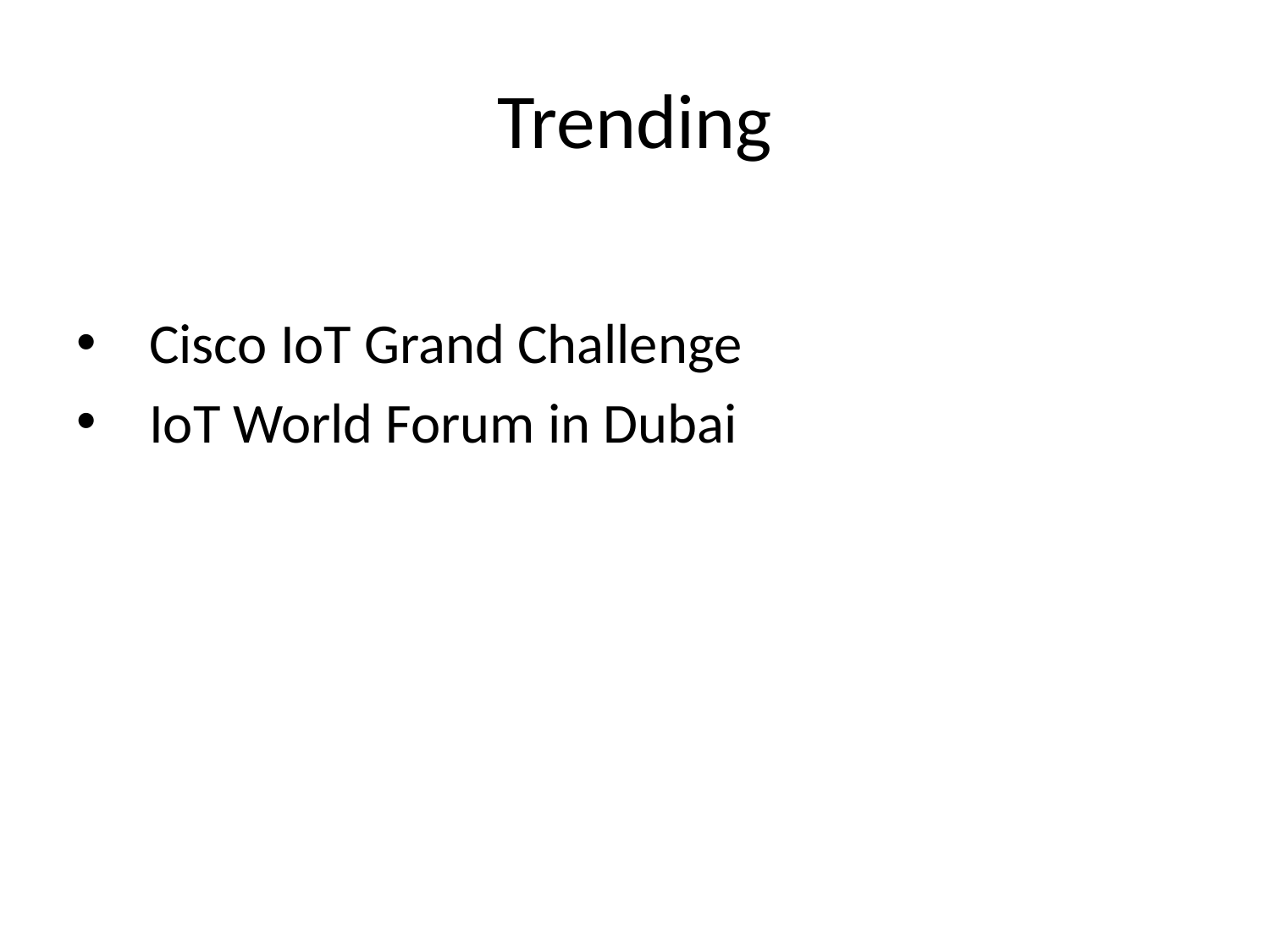

# Trending

  Cisco IoT Grand Challenge
  IoT World Forum in Dubai